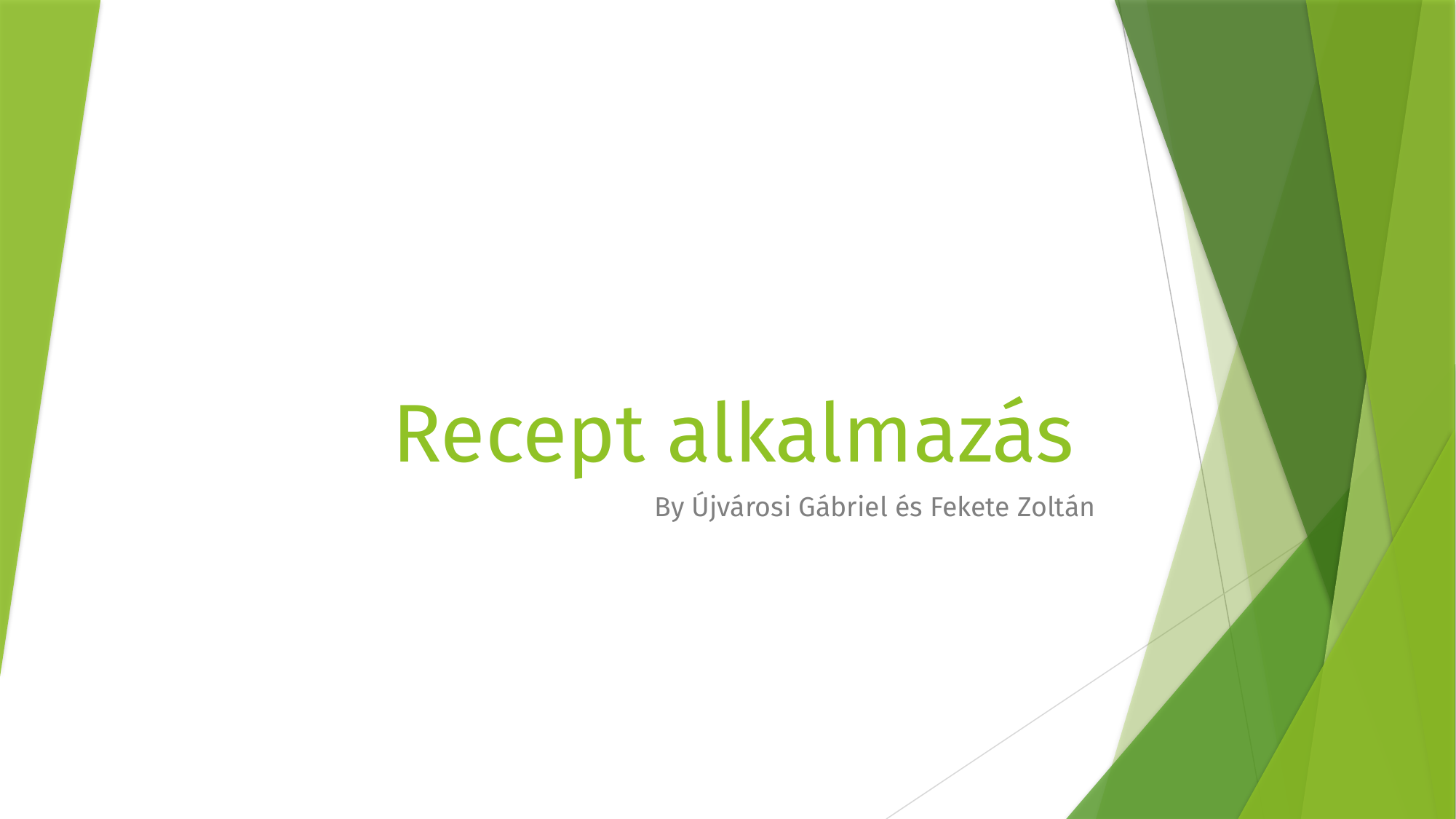

# Recept alkalmazás
By Újvárosi Gábriel és Fekete Zoltán